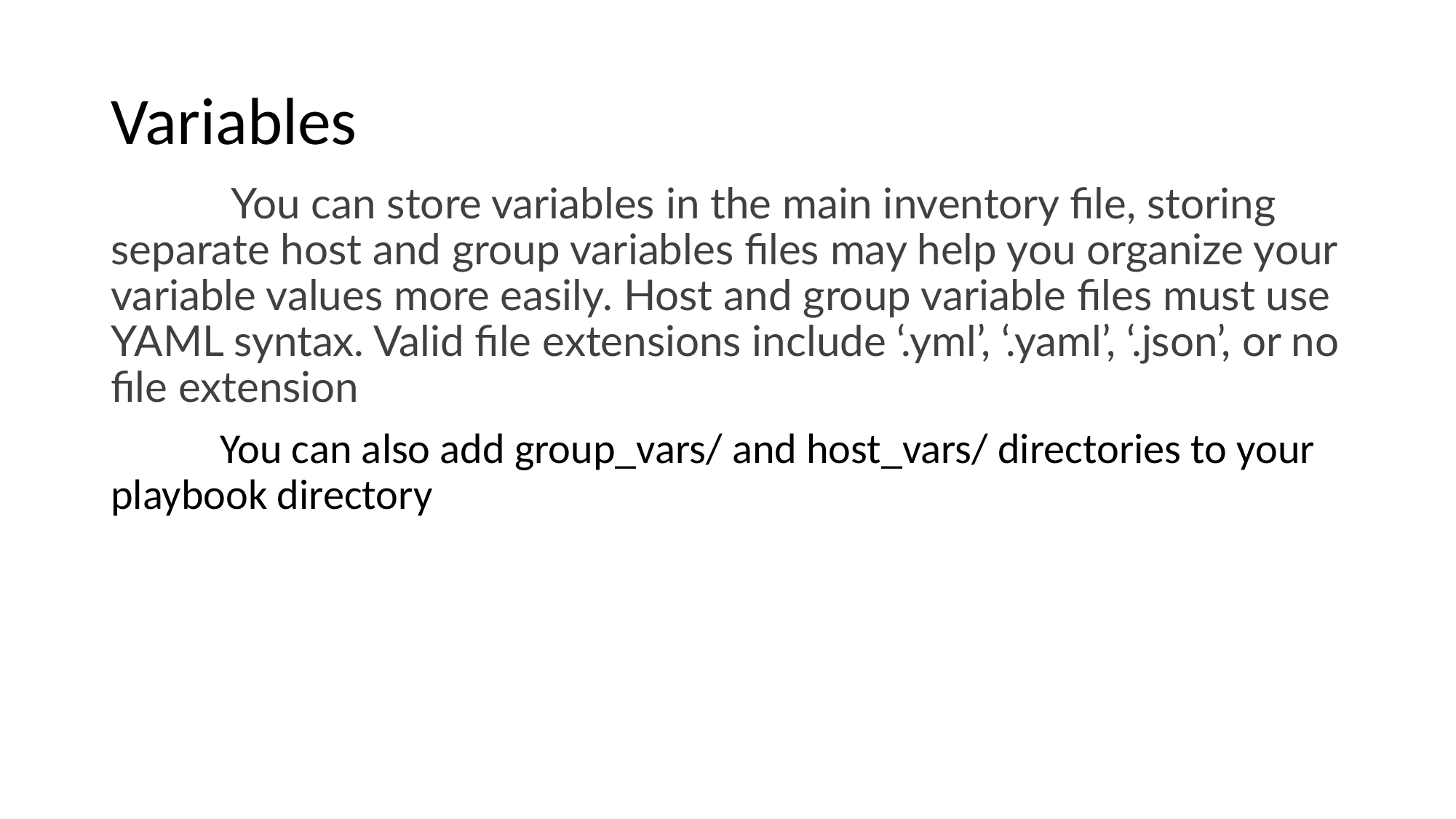

# Variables
	 You can store variables in the main inventory file, storing separate host and group variables files may help you organize your variable values more easily. Host and group variable files must use YAML syntax. Valid file extensions include ‘.yml’, ‘.yaml’, ‘.json’, or no file extension
	You can also add group_vars/ and host_vars/ directories to your playbook directory